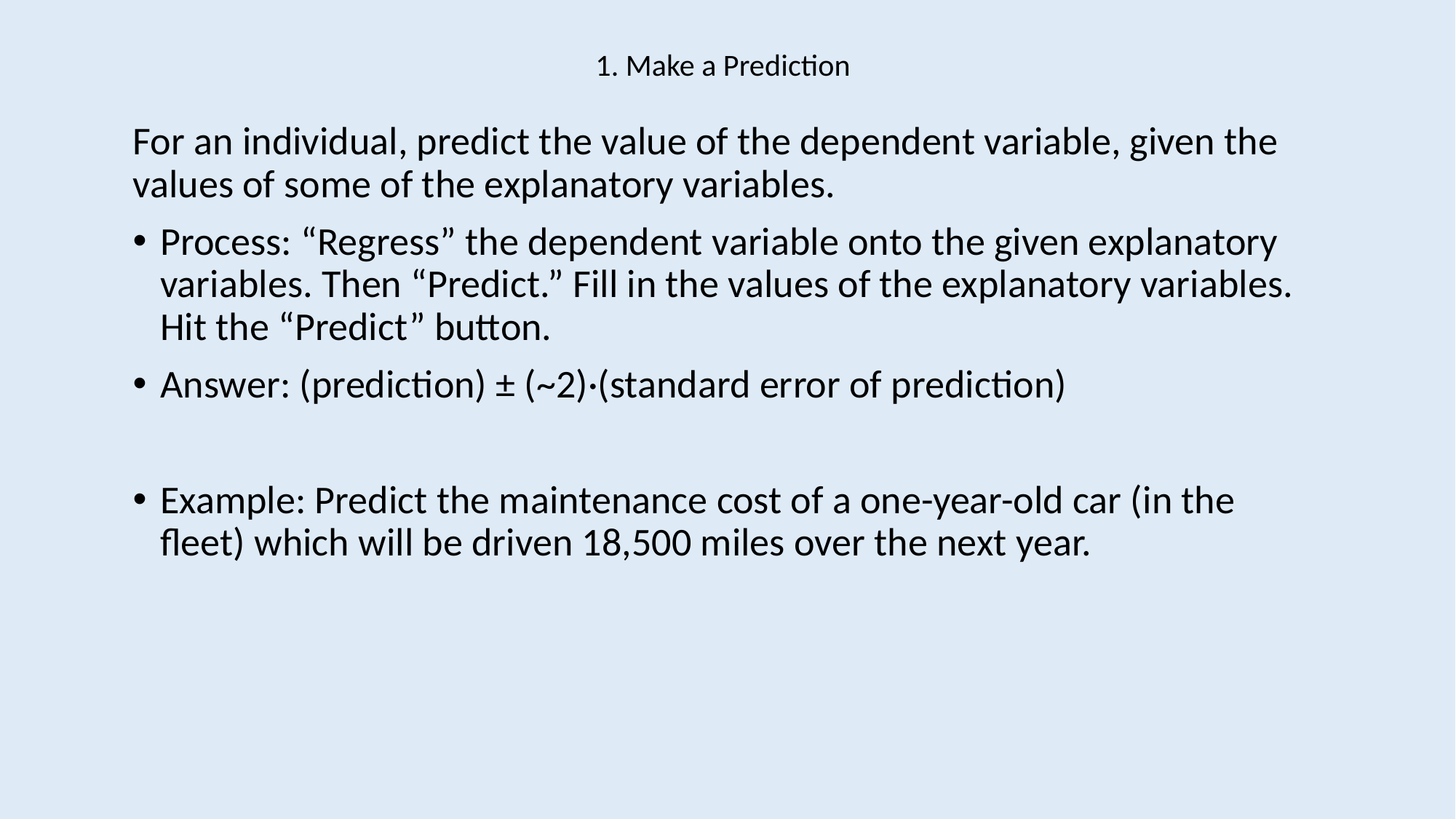

# 1. Make a Prediction
For an individual, predict the value of the dependent variable, given the values of some of the explanatory variables.
Process: “Regress” the dependent variable onto the given explanatory variables. Then “Predict.” Fill in the values of the explanatory variables. Hit the “Predict” button.
Answer: (prediction) ± (~2)·(standard error of prediction)

Example: Predict the maintenance cost of a one-year-old car (in the fleet) which will be driven 18,500 miles over the next year.